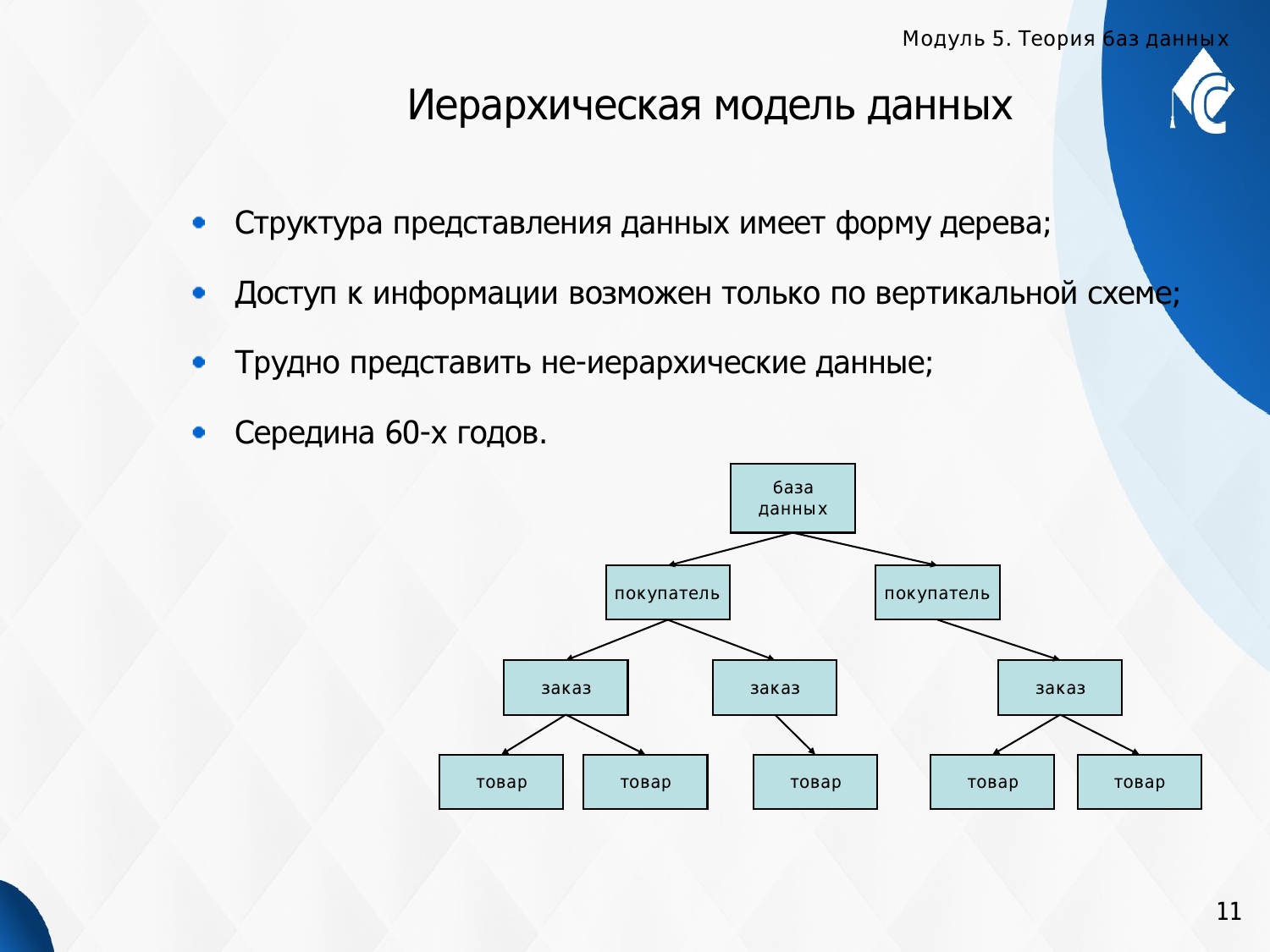

Модуль 5. Теория баз данных
# Иерархическая модель данных
Структура представления данных имеет форму дерева;
Доступ к информации возможен только по вертикальной схеме;
Трудно представить не-иерархические данные;
Середина 60-х годов.

база данных

покупатель

покупатель

заказ

заказ

заказ

товар

товар

товар

товар

товар
11